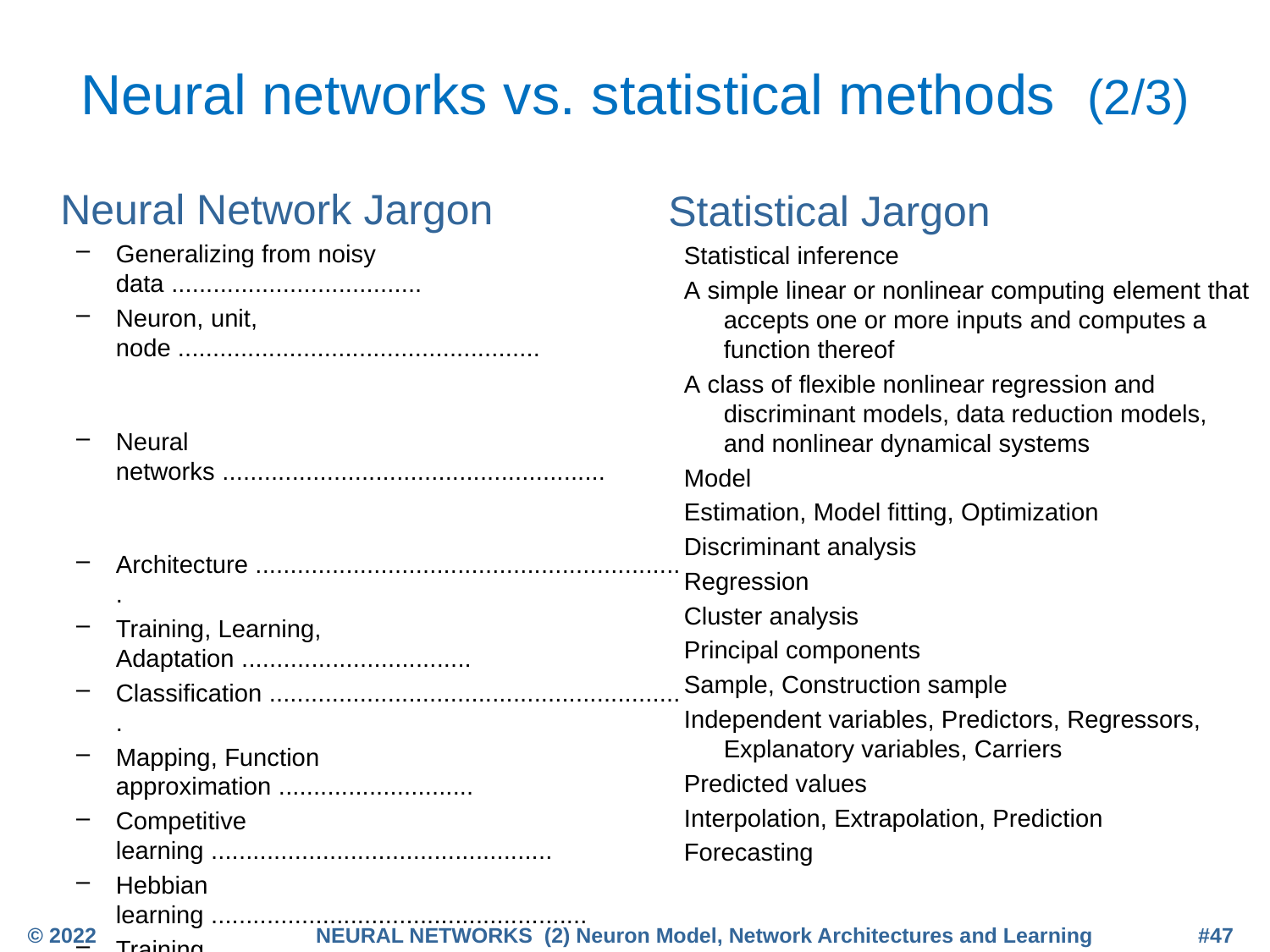

# Neural networks vs. statistical methods  (2/3)
	Neural Network Jargon
Generalizing from noisy data ....................................
Neuron, unit, node ....................................................
Neural networks .......................................................
Architecture ..............................................................
Training, Learning, Adaptation .................................
Classification ............................................................
Mapping, Function approximation ............................
Competitive learning .................................................
Hebbian learning ......................................................
Training set ...............................................................
Input .........................................................................
Output .......................................................................
Generalization ..........................................................
Prediction .................................................................
	Statistical Jargon
Statistical inference
A simple linear or nonlinear computing element that accepts one or more inputs and computes a function thereof
A class of flexible nonlinear regression and discriminant models, data reduction models, and nonlinear dynamical systems
Model
Estimation, Model fitting, Optimization
Discriminant analysis
Regression
Cluster analysis
Principal components
Sample, Construction sample
Independent variables, Predictors, Regressors, Explanatory variables, Carriers
Predicted values
Interpolation, Extrapolation, Prediction
Forecasting
© 2022
NEURAL NETWORKS  (2) Neuron Model, Network Architectures and Learning
#47